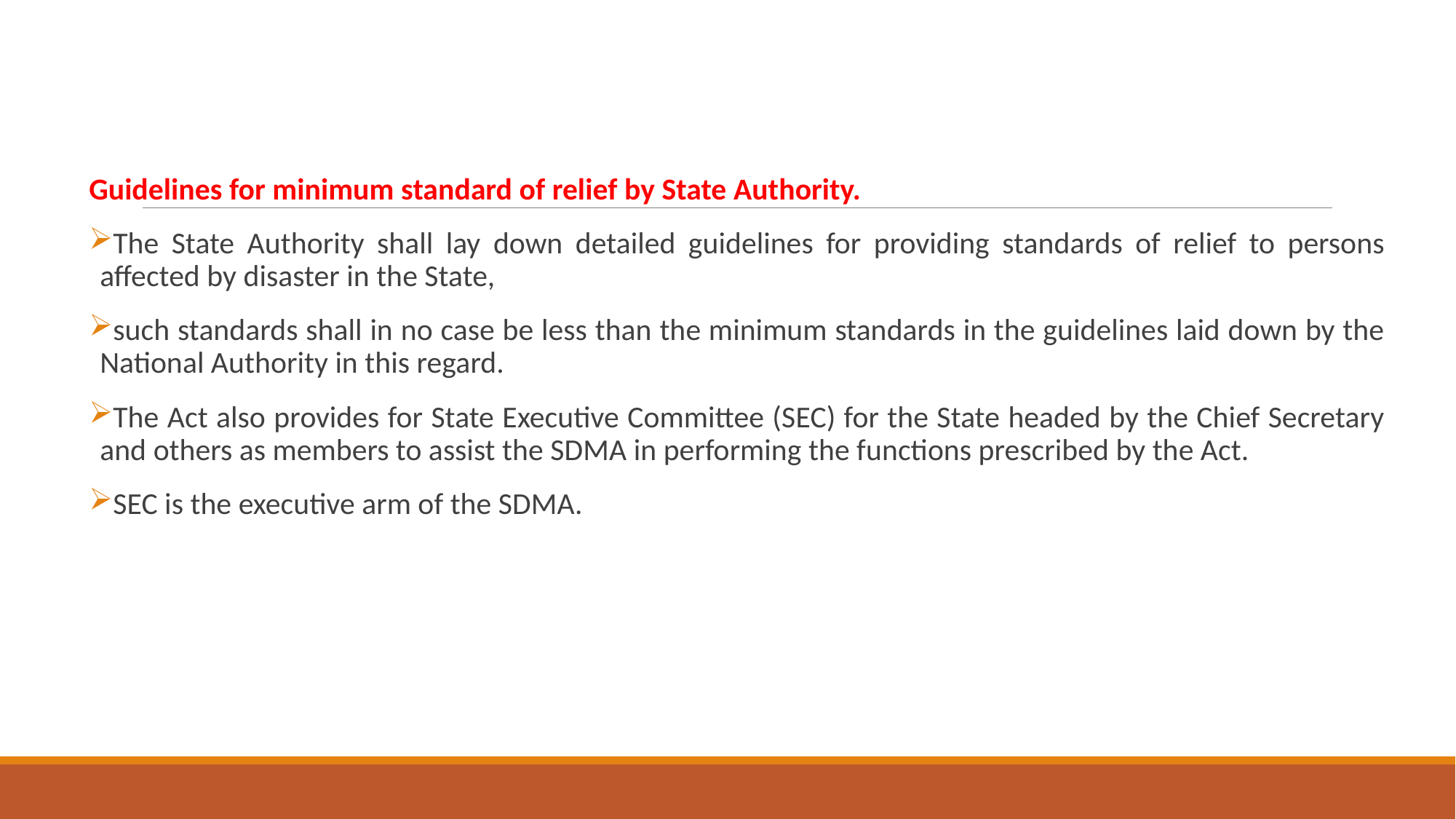

Guidelines for minimum standard of relief by State Authority.
The State Authority shall lay down detailed guidelines for providing standards of relief to persons affected by disaster in the State,
such standards shall in no case be less than the minimum standards in the guidelines laid down by the National Authority in this regard.
The Act also provides for State Executive Committee (SEC) for the State headed by the Chief Secretary and others as members to assist the SDMA in performing the functions prescribed by the Act.
SEC is the executive arm of the SDMA.